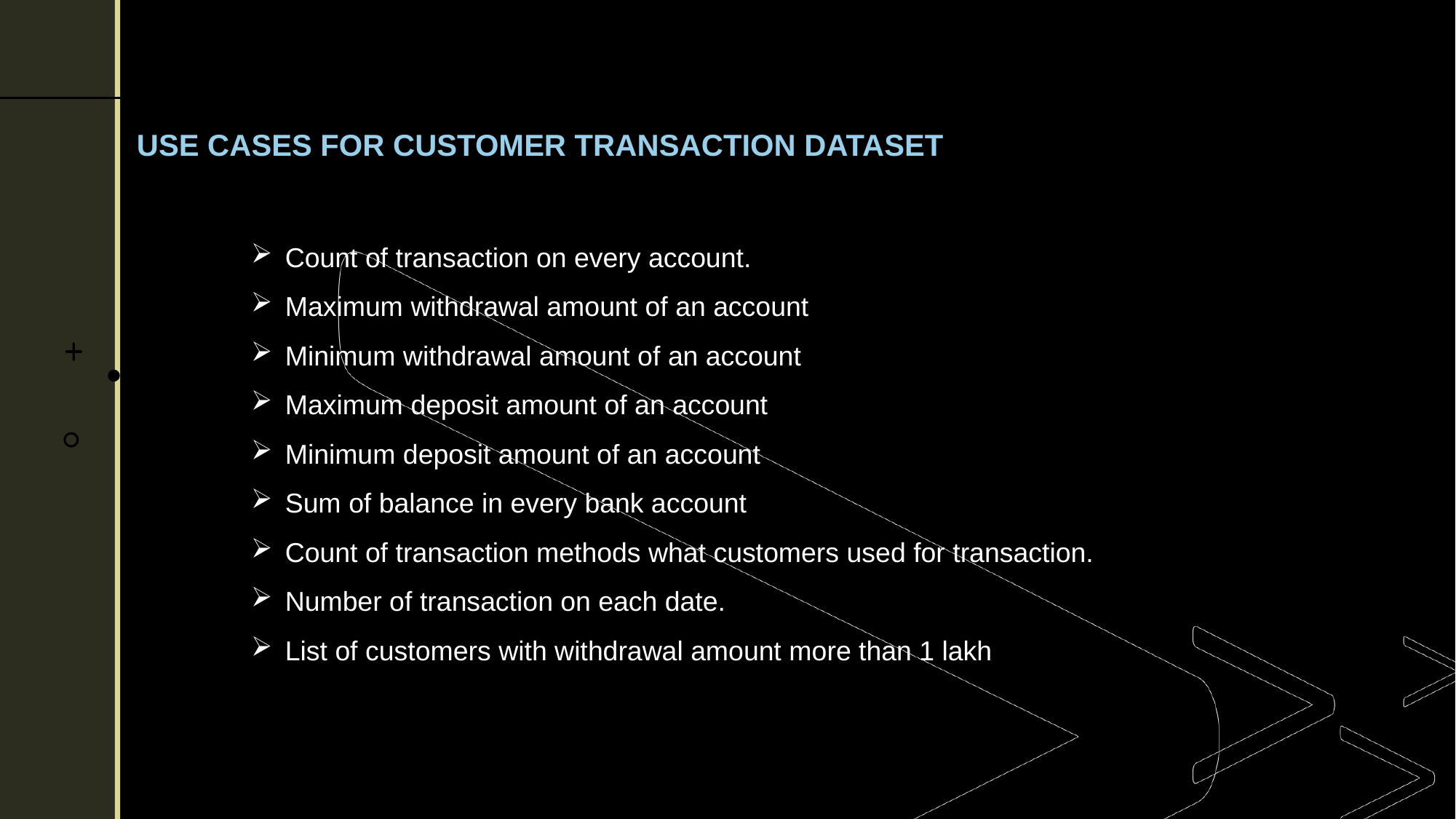

USE CASES FOR CUSTOMER TRANSACTION DATASET
Count of transaction on every account.
Maximum withdrawal amount of an account
Minimum withdrawal amount of an account
Maximum deposit amount of an account
Minimum deposit amount of an account
Sum of balance in every bank account
Count of transaction methods what customers used for transaction.
Number of transaction on each date.
List of customers with withdrawal amount more than 1 lakh